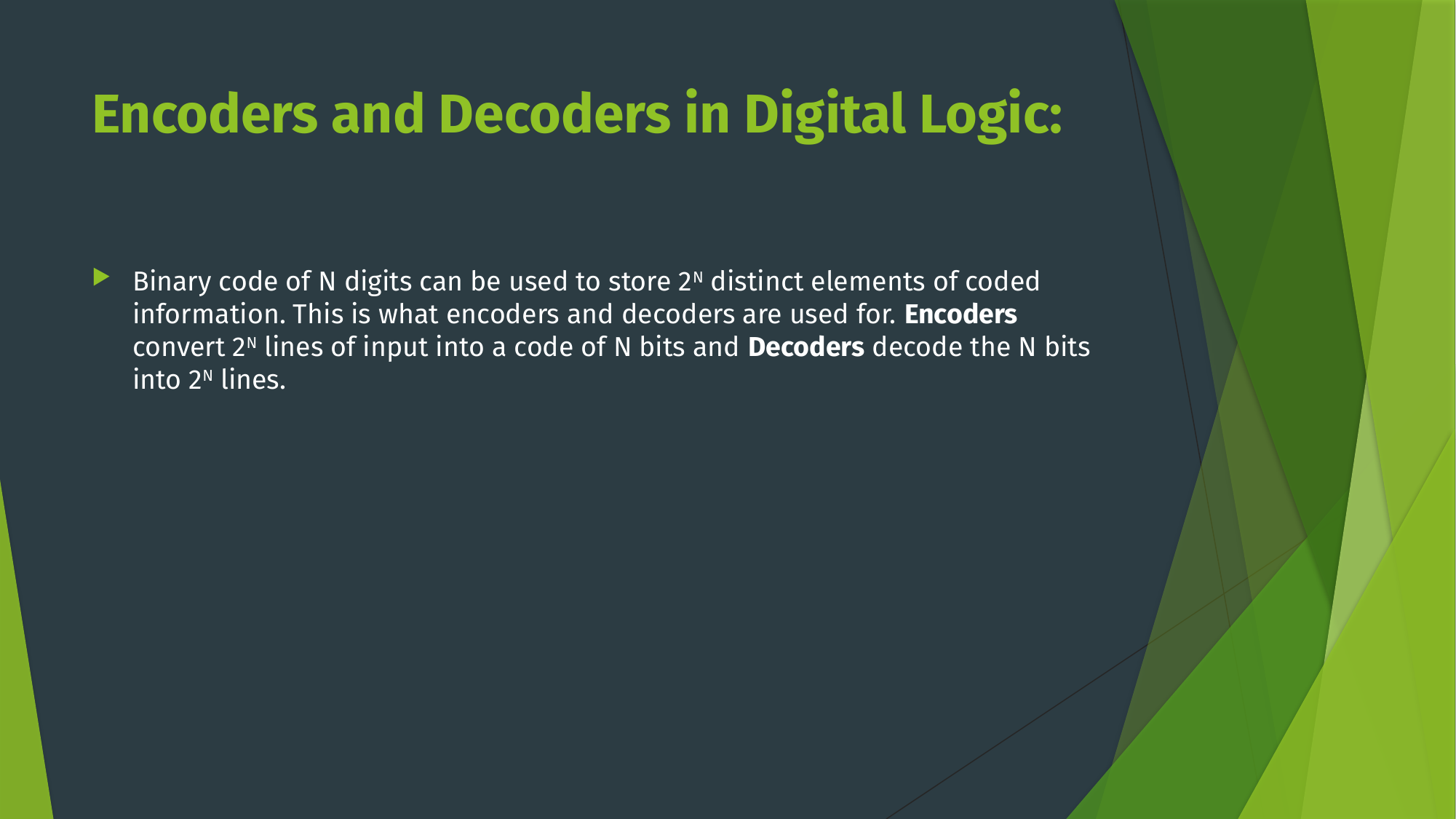

# Encoders and Decoders in Digital Logic:
Binary code of N digits can be used to store 2N distinct elements of coded information. This is what encoders and decoders are used for. Encoders convert 2N lines of input into a code of N bits and Decoders decode the N bits into 2N lines.